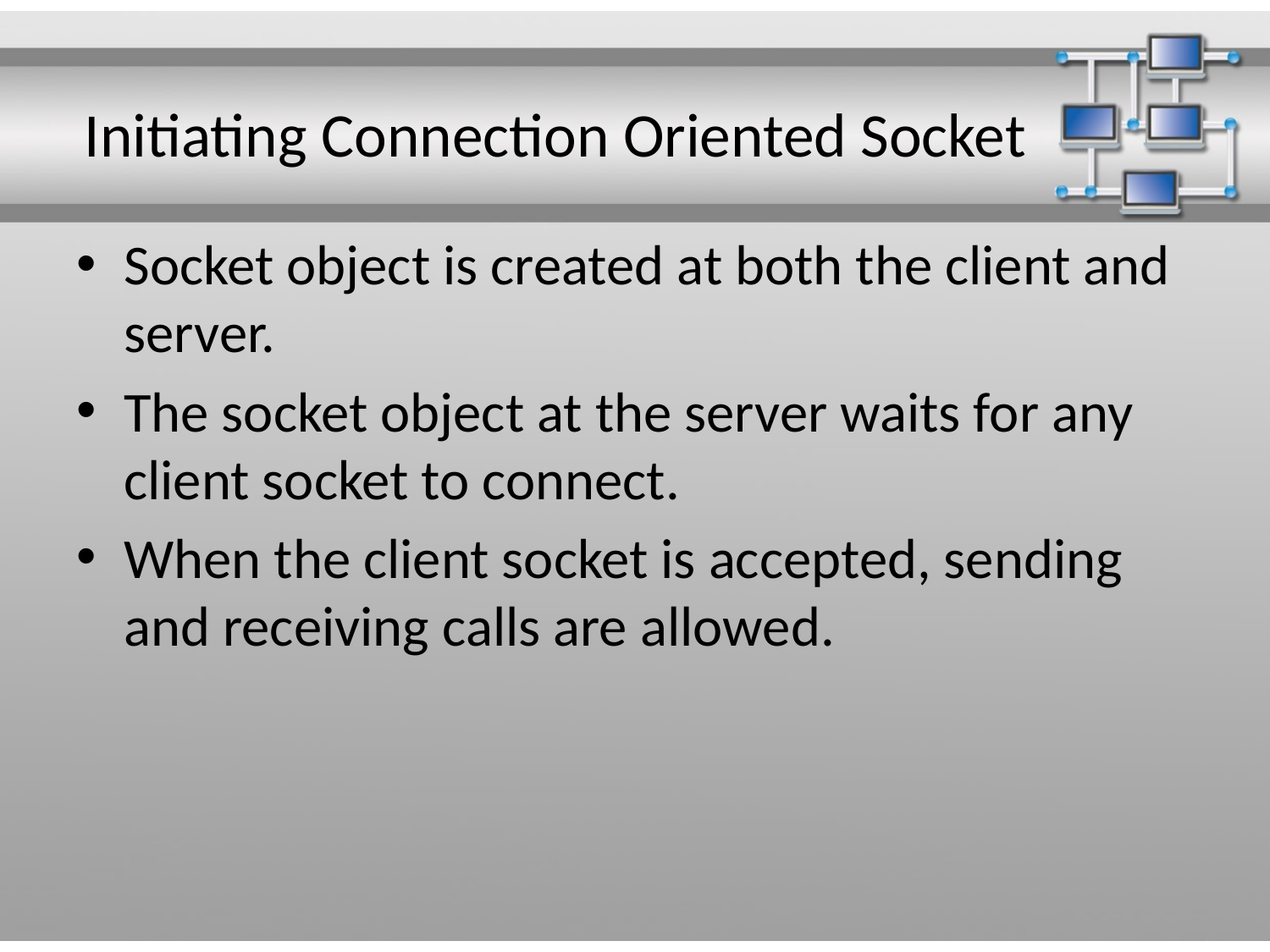

# Initiating Connection Oriented Socket
Socket object is created at both the client and server.
The socket object at the server waits for any client socket to connect.
When the client socket is accepted, sending and receiving calls are allowed.